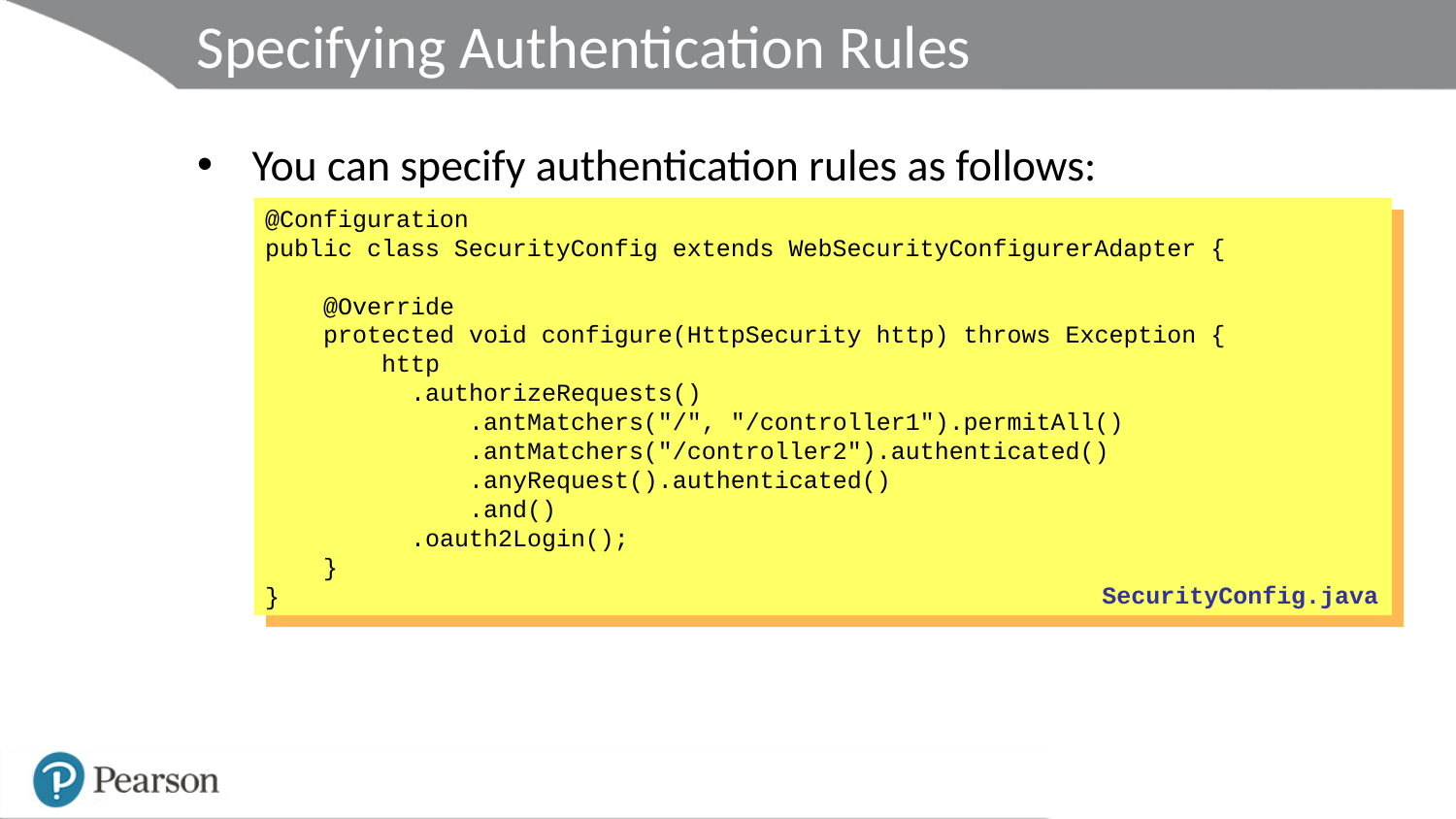

# Specifying Authentication Rules
You can specify authentication rules as follows:
@Configuration
public class SecurityConfig extends WebSecurityConfigurerAdapter {

    @Override
    protected void configure(HttpSecurity http) throws Exception {
        http
          .authorizeRequests()
              .antMatchers("/", "/controller1").permitAll()
              .antMatchers("/controller2").authenticated()
              .anyRequest().authenticated()
              .and()
          .oauth2Login();
    }
}
SecurityConfig.java